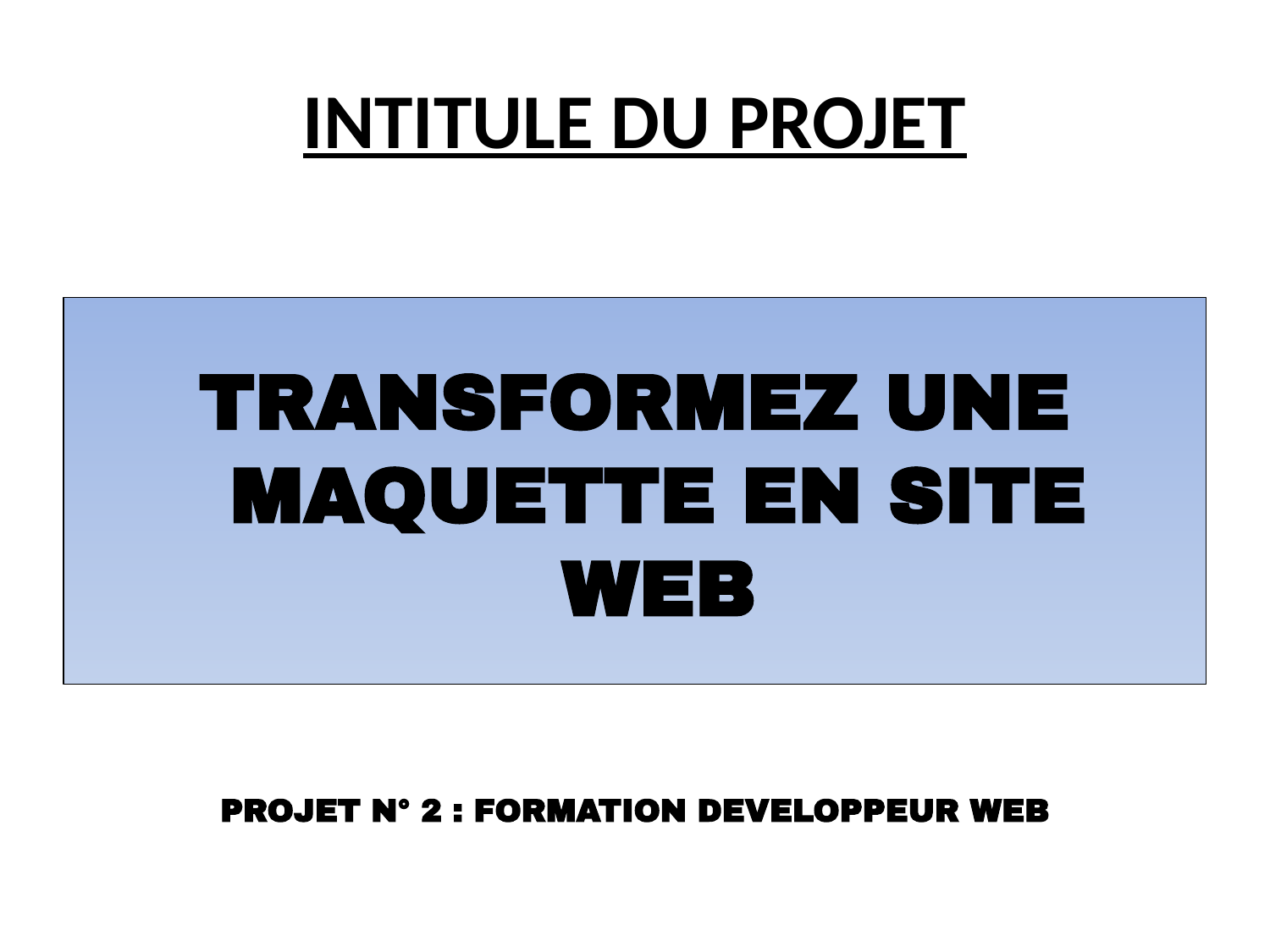

# INTITULE DU PROJET
TRANSFORMEZ UNE MAQUETTE EN SITE WEB
PROJET N° 2 : FORMATION DEVELOPPEUR WEB